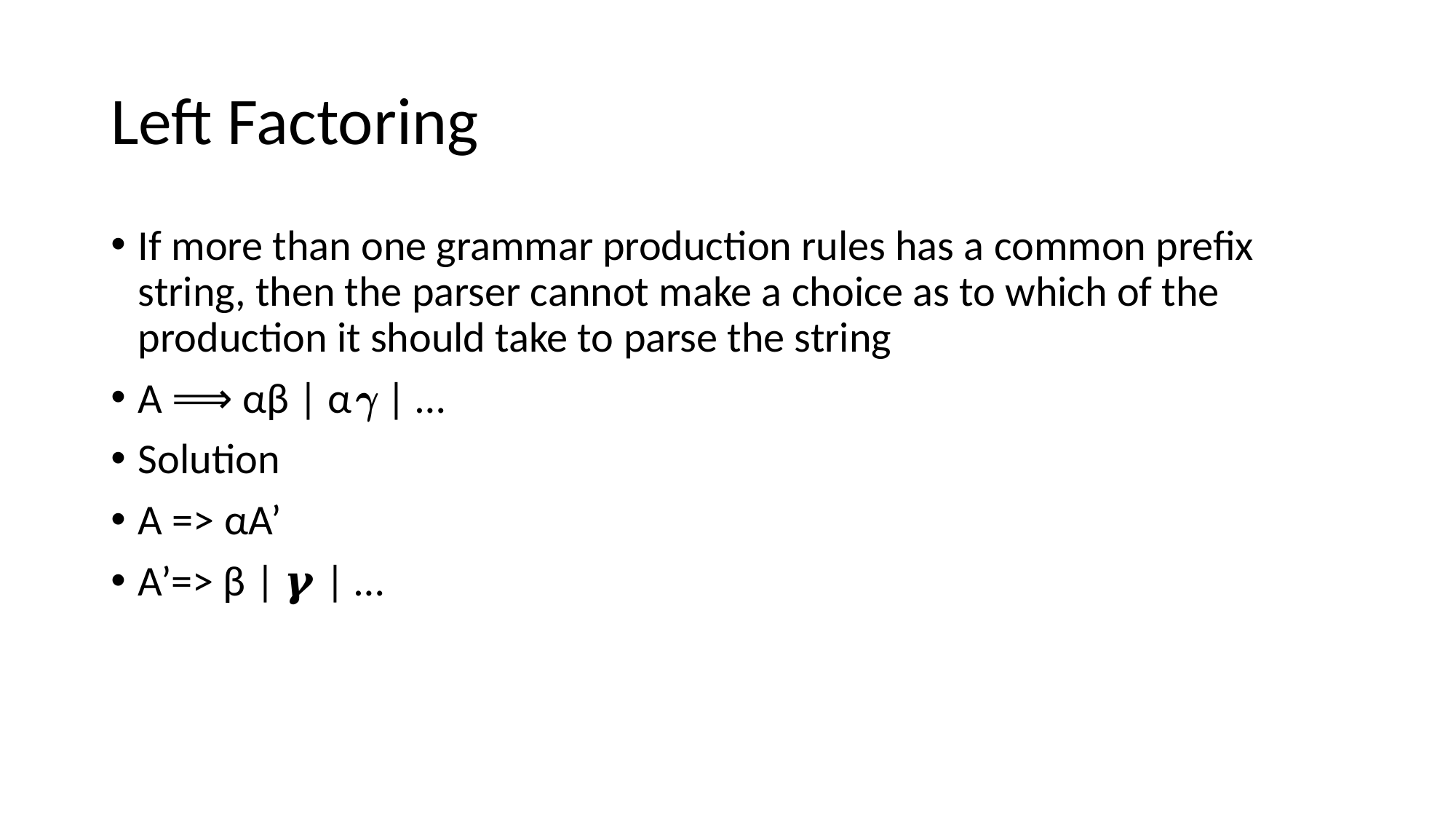

# Left Factoring
If more than one grammar production rules has a common prefix string, then the parser cannot make a choice as to which of the production it should take to parse the string
A ⟹ αβ | α𝜸 | …
Solution
A => αA’
A’=> β | 𝜸 | …